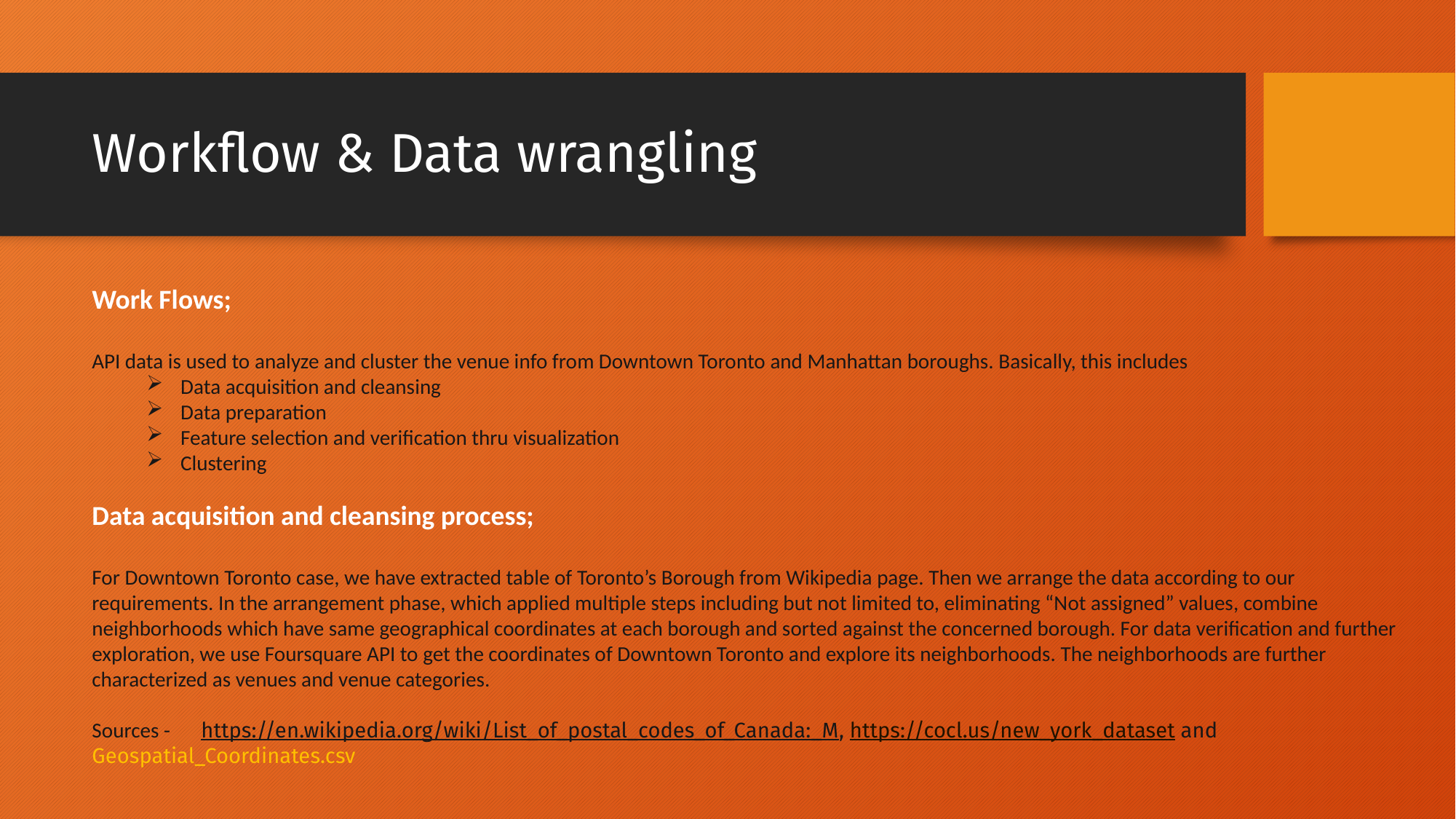

# Workflow & Data wrangling

Work Flows;

API data is used to analyze and cluster the venue info from Downtown Toronto and Manhattan boroughs. Basically, this includes
Data acquisition and cleansing
Data preparation
Feature selection and verification thru visualization
Clustering
Data acquisition and cleansing process;

For Downtown Toronto case, we have extracted table of Toronto’s Borough from Wikipedia page. Then we arrange the data according to our requirements. In the arrangement phase, which applied multiple steps including but not limited to, eliminating “Not assigned” values, combine neighborhoods which have same geographical coordinates at each borough and sorted against the concerned borough. For data verification and further exploration, we use Foursquare API to get the coordinates of Downtown Toronto and explore its neighborhoods. The neighborhoods are further characterized as venues and venue categories.

Sources -	https://en.wikipedia.org/wiki/List_of_postal_codes_of_Canada:_M, https://cocl.us/new_york_dataset and  Geospatial_Coordinates.csv